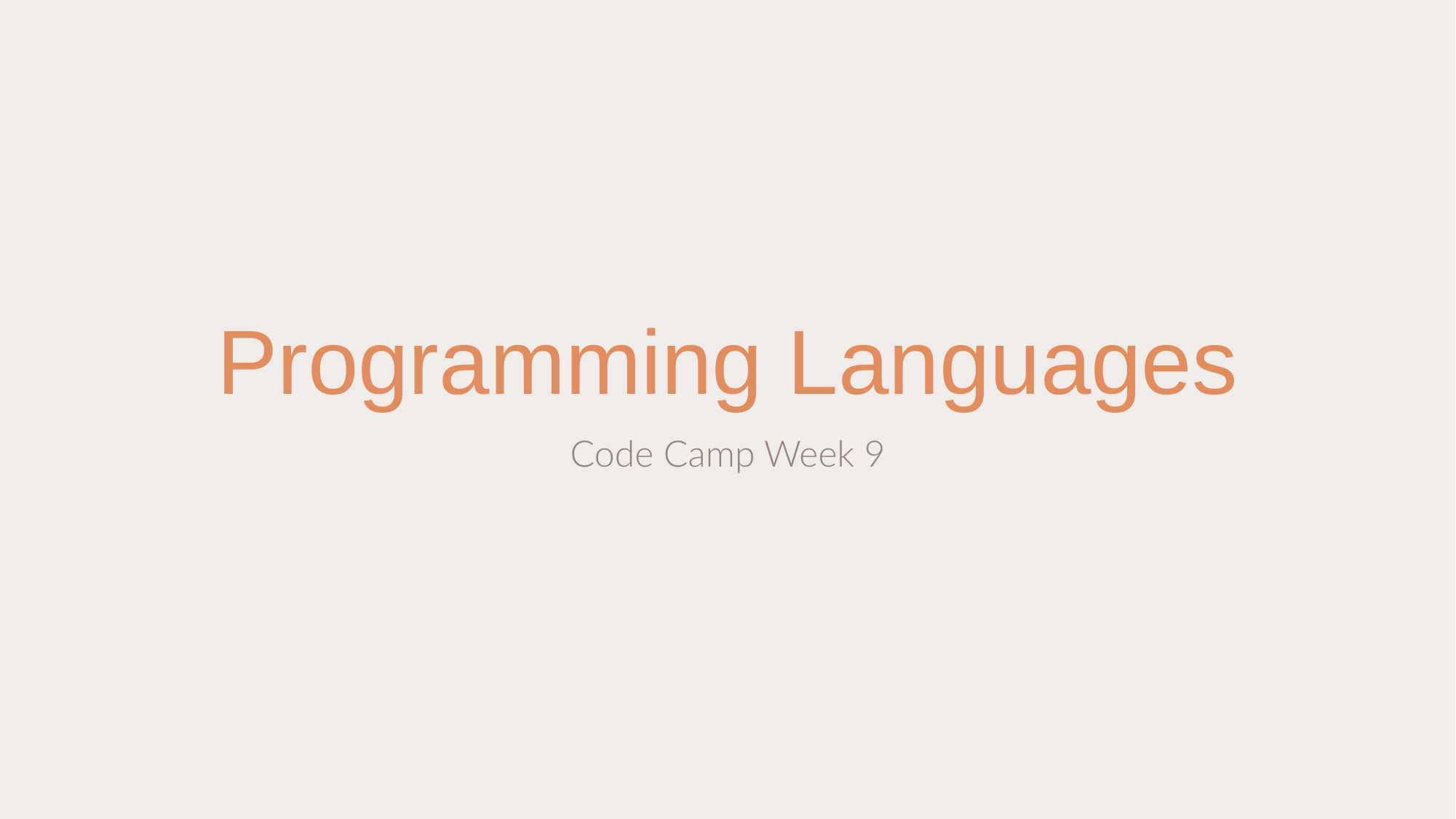

# Programming Languages
Code Camp Week 9